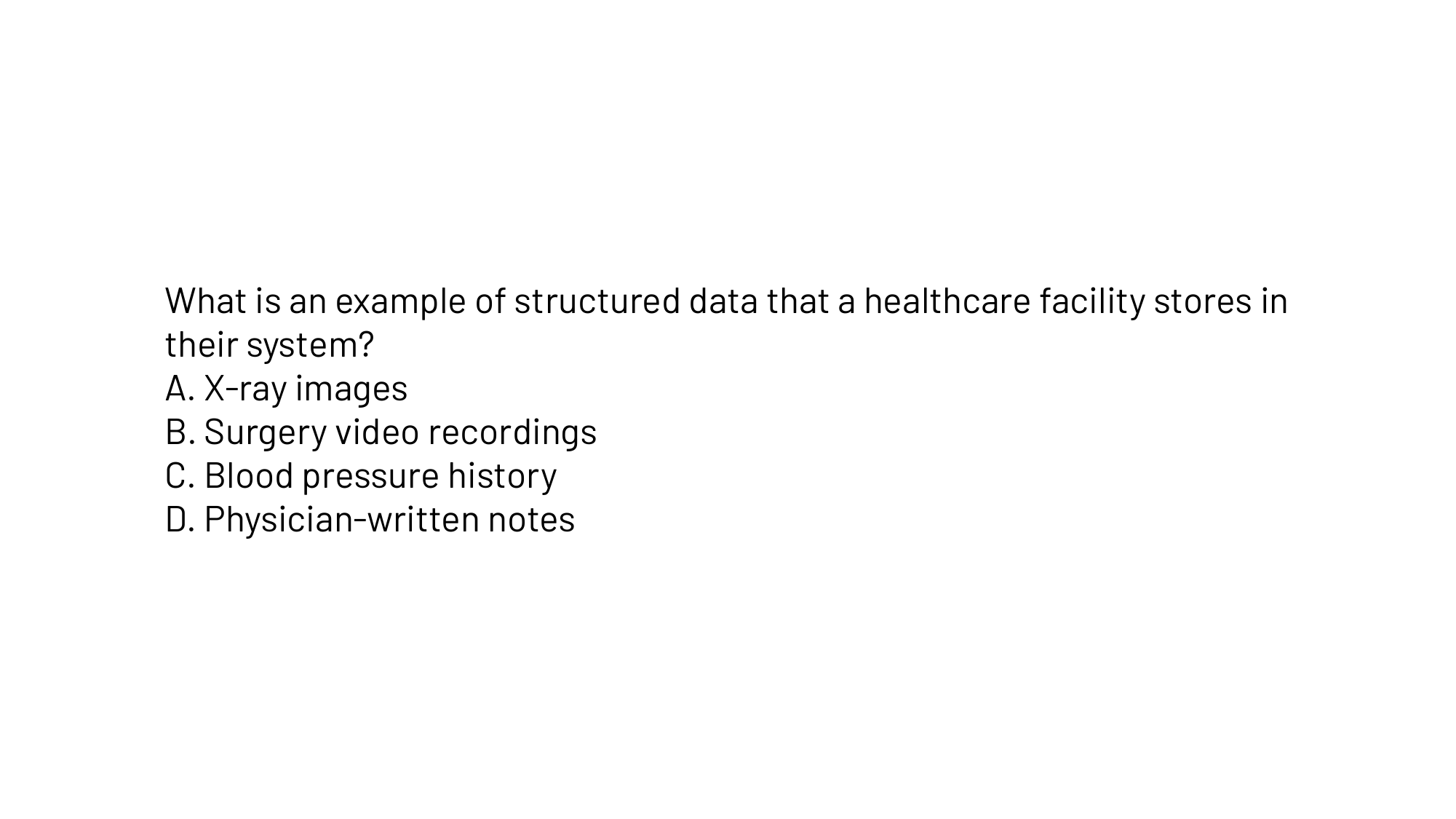

What is an example of structured data that a healthcare facility stores in their system?
A. X-ray images
B. Surgery video recordings
C. Blood pressure history
D. Physician-written notes